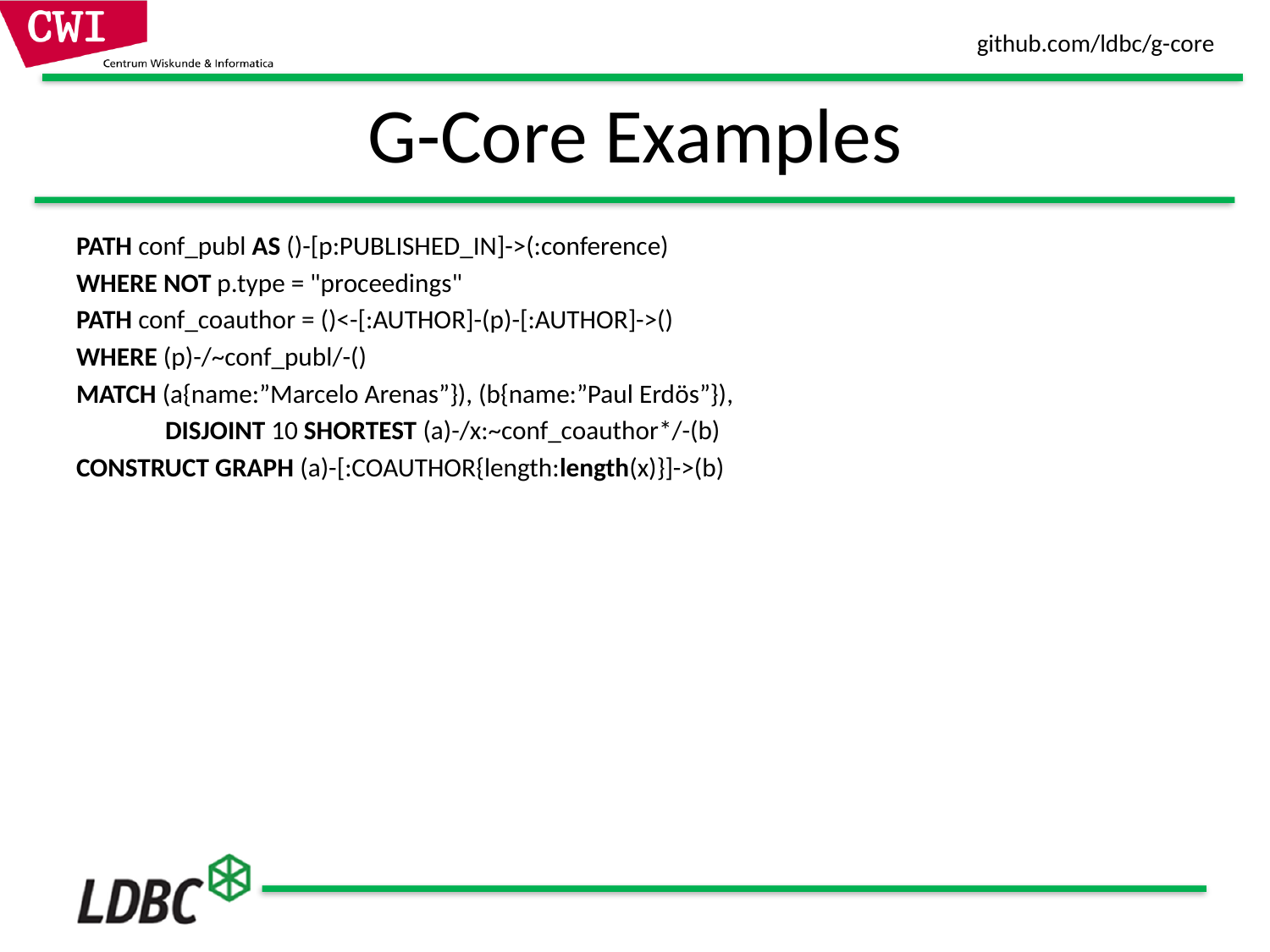

# G-Core Examples
PATH conf_publ AS ()-[p:PUBLISHED_IN]->(:conference)
WHERE NOT p.type = "proceedings"
PATH conf_coauthor = ()<-[:AUTHOR]-(p)-[:AUTHOR]->()
WHERE (p)-/~conf_publ/-()
MATCH (a{name:”Marcelo Arenas”}), (b{name:”Paul Erdös”}),
               DISJOINT 10 SHORTEST (a)-/x:~conf_coauthor*/-(b)
CONSTRUCT GRAPH (a)-[:COAUTHOR{length:length(x)}]->(b)